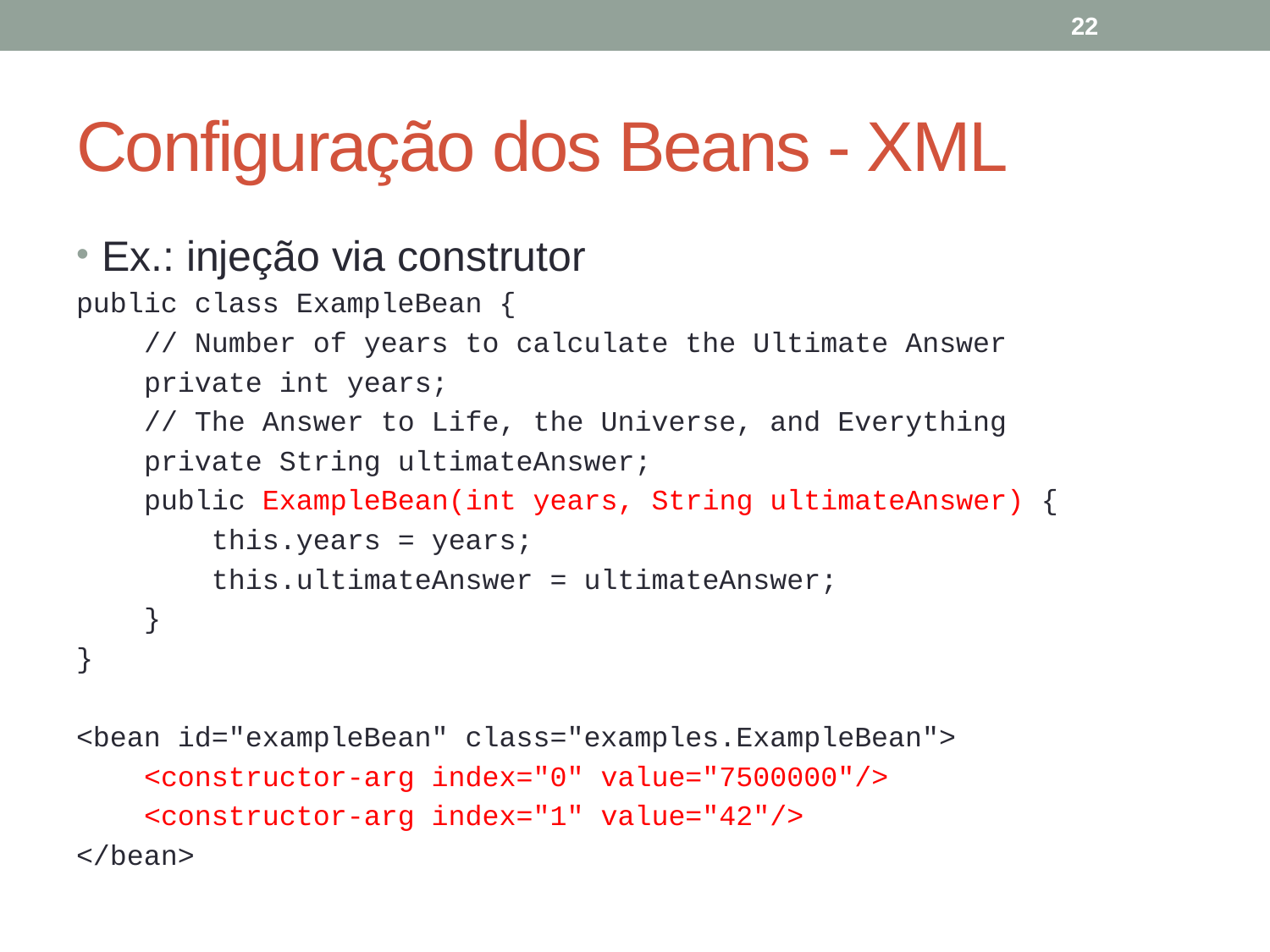

22
# Configuração dos Beans - XML
Ex.: injeção via construtor
public class ExampleBean {
    // Number of years to calculate the Ultimate Answer
    private int years;
    // The Answer to Life, the Universe, and Everything
    private String ultimateAnswer;
    public ExampleBean(int years, String ultimateAnswer) {
        this.years = years;
        this.ultimateAnswer = ultimateAnswer;
    }
}

<bean id="exampleBean" class="examples.ExampleBean">
    <constructor-arg index="0" value="7500000"/>
    <constructor-arg index="1" value="42"/>
</bean>